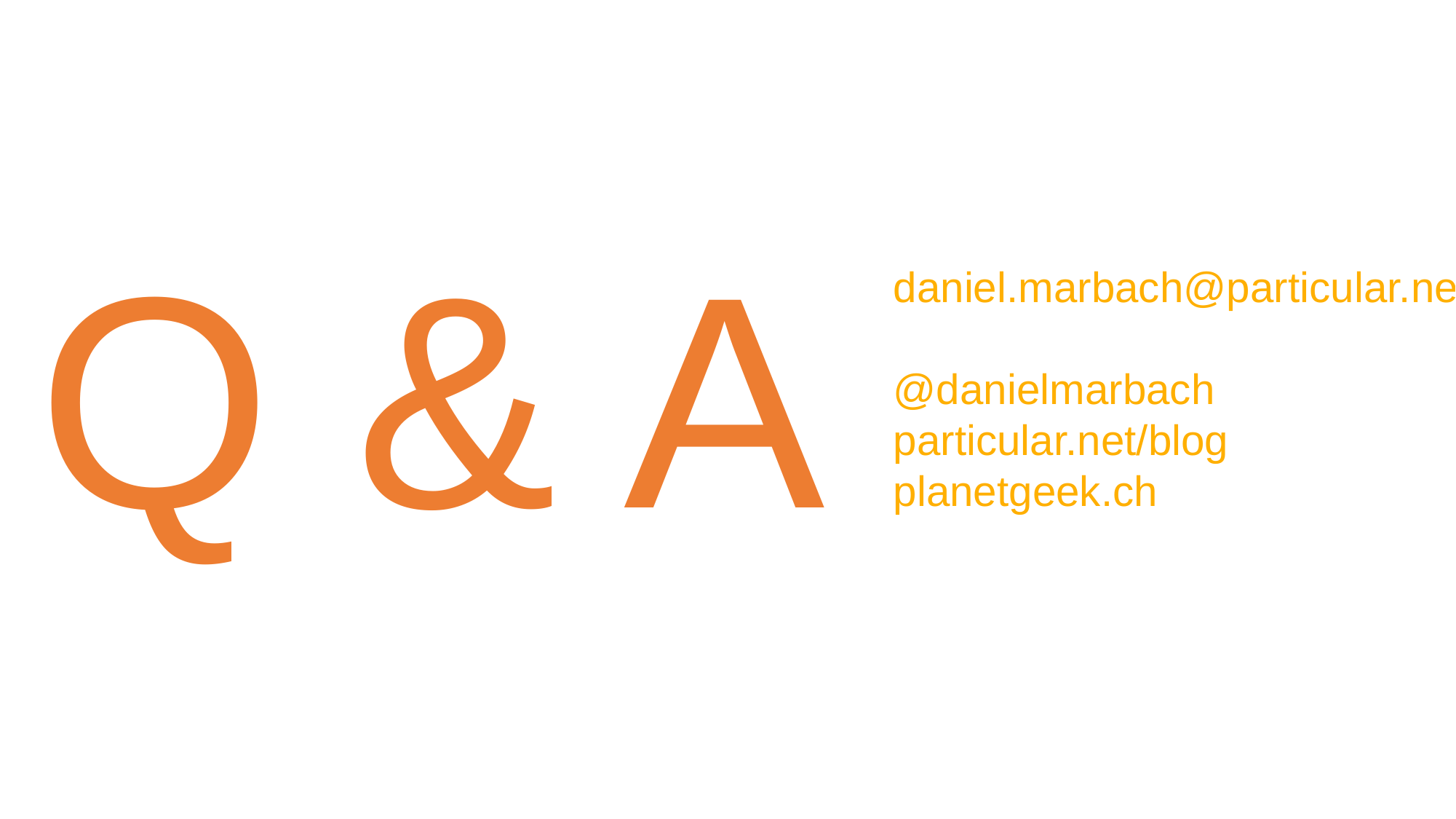

Q & A
daniel.marbach@particular.net
@danielmarbach
particular.net/blog
planetgeek.ch